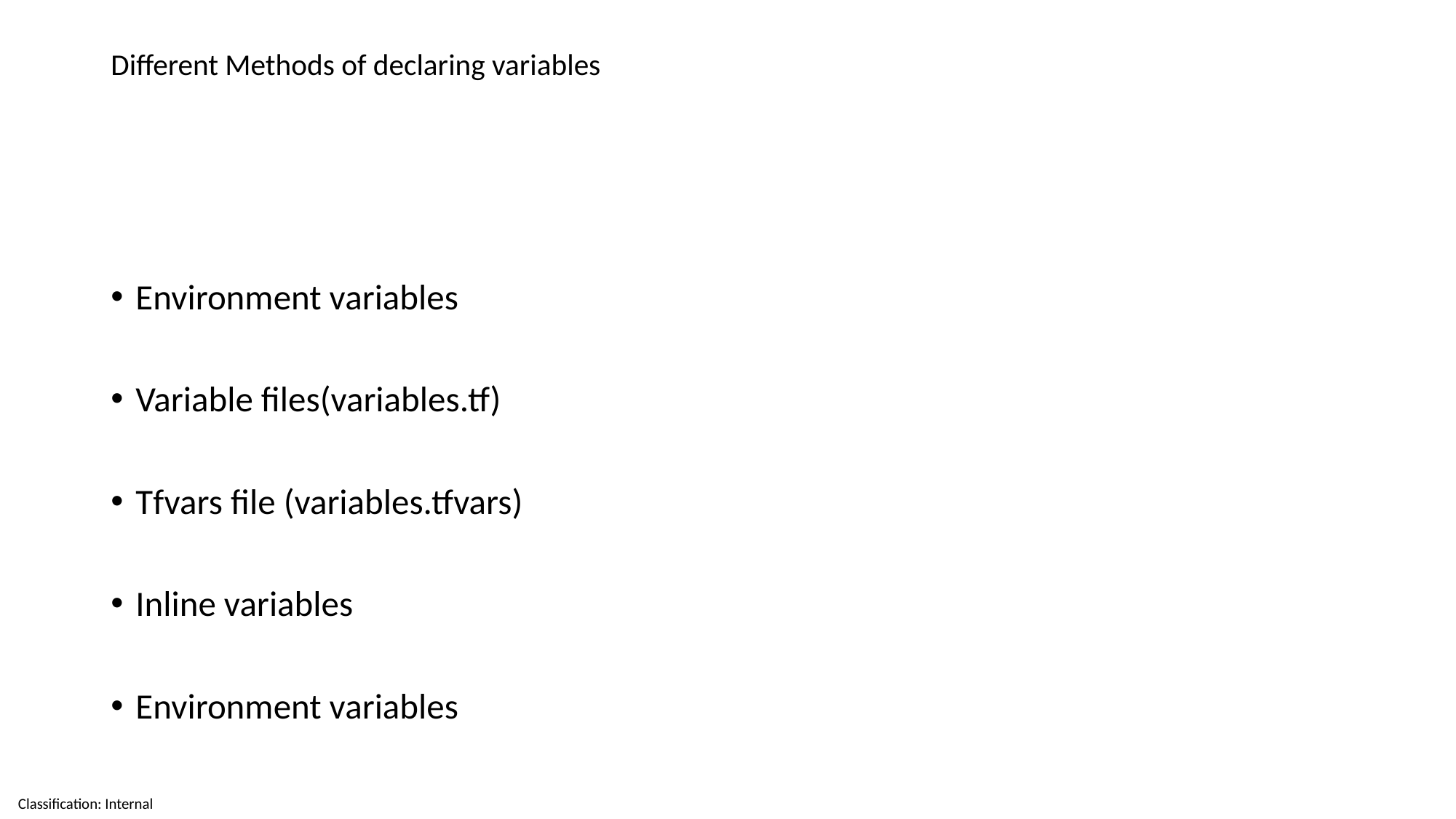

# Different Methods of declaring variables

Environment variables

Variable files(variables.tf)

Tfvars file (variables.tfvars)

Inline variables

Environment variables